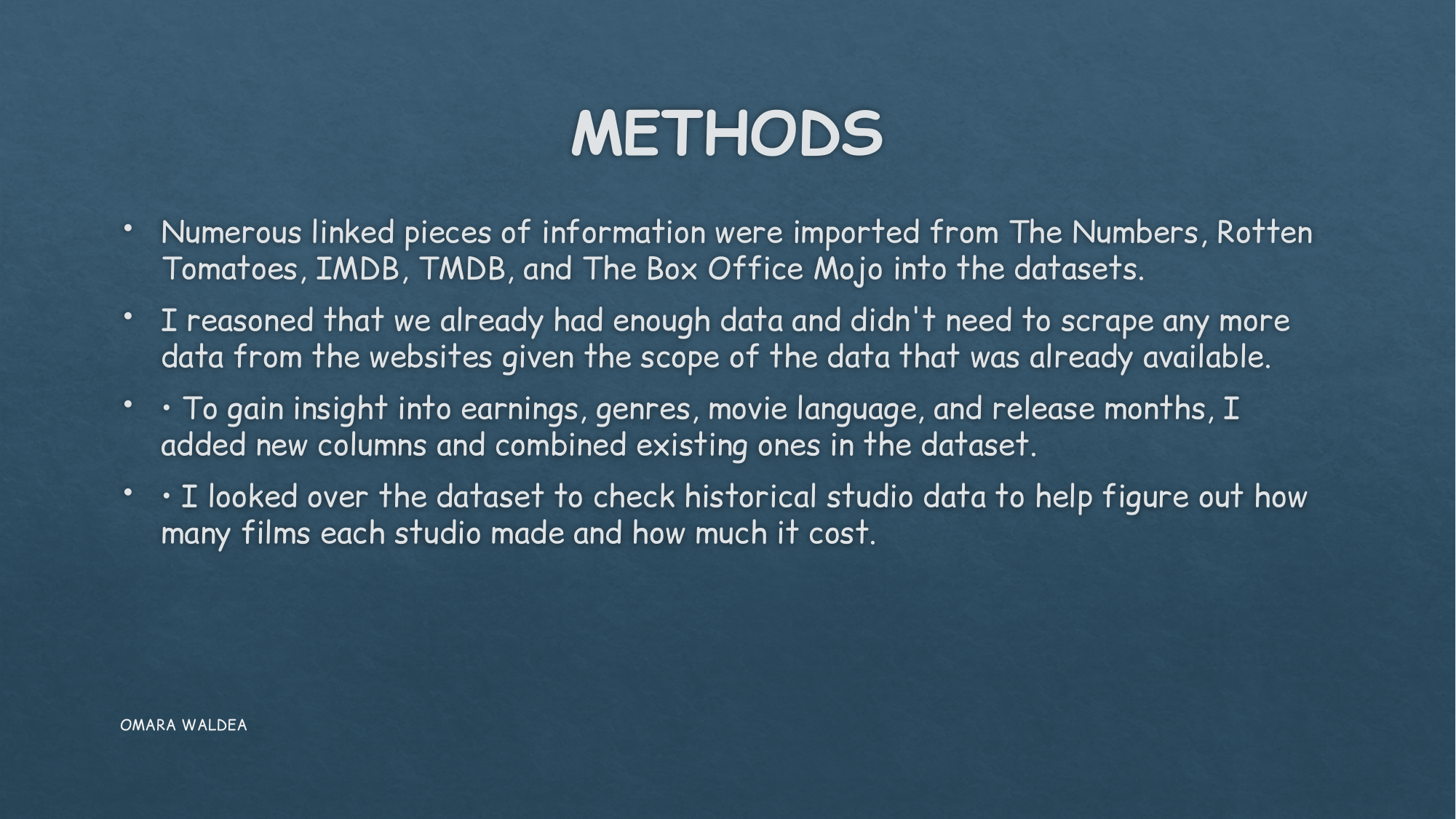

# METHODS
Numerous linked pieces of information were imported from The Numbers, Rotten Tomatoes, IMDB, TMDB, and The Box Office Mojo into the datasets.
I reasoned that we already had enough data and didn't need to scrape any more data from the websites given the scope of the data that was already available.
• To gain insight into earnings, genres, movie language, and release months, I added new columns and combined existing ones in the dataset.
• I looked over the dataset to check historical studio data to help figure out how many films each studio made and how much it cost.
OMARA WALDEA